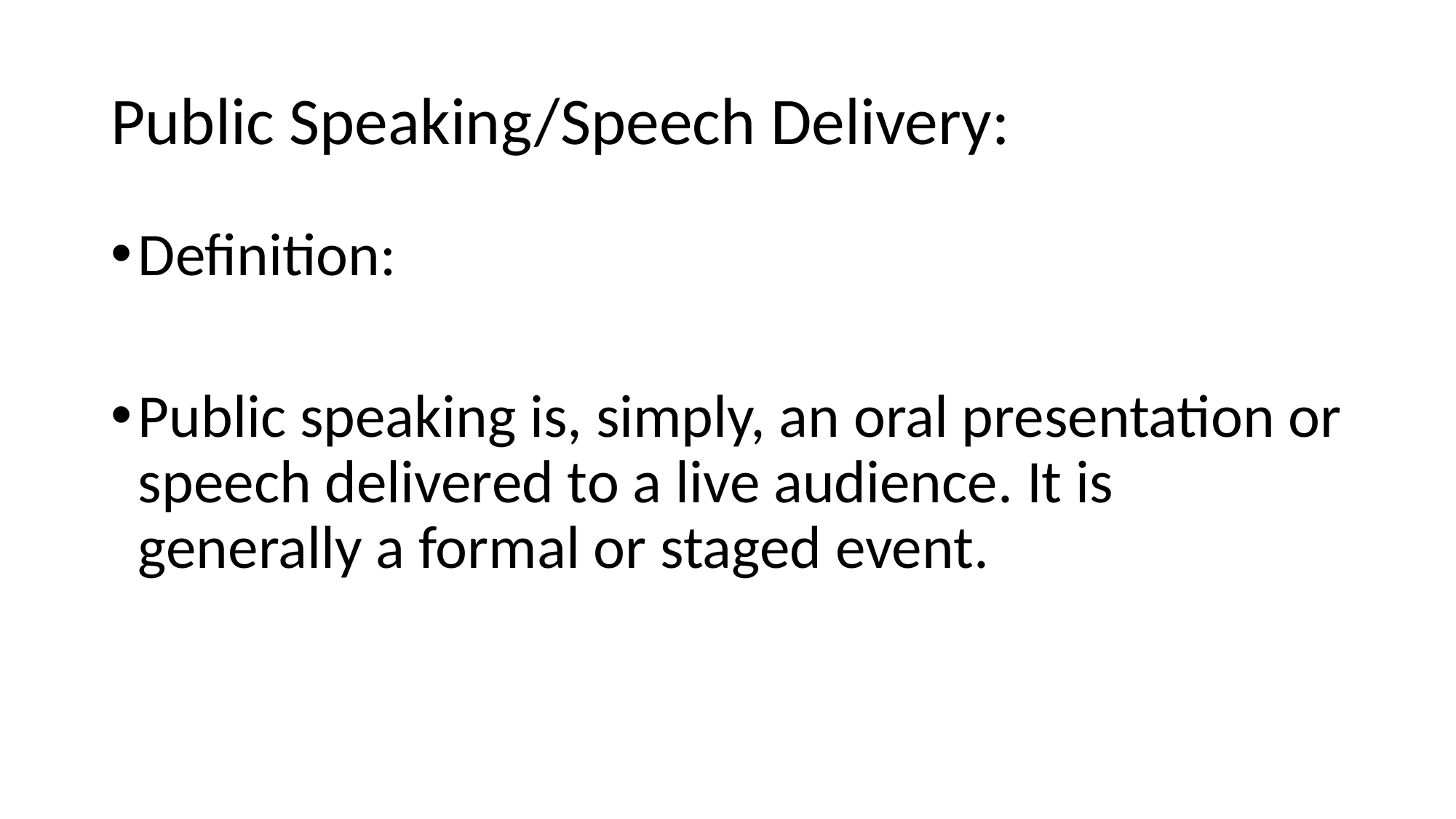

# Public Speaking/Speech Delivery:
Definition:

Public speaking is, simply, an oral presentation or speech delivered to a live audience. It is generally a formal or staged event.